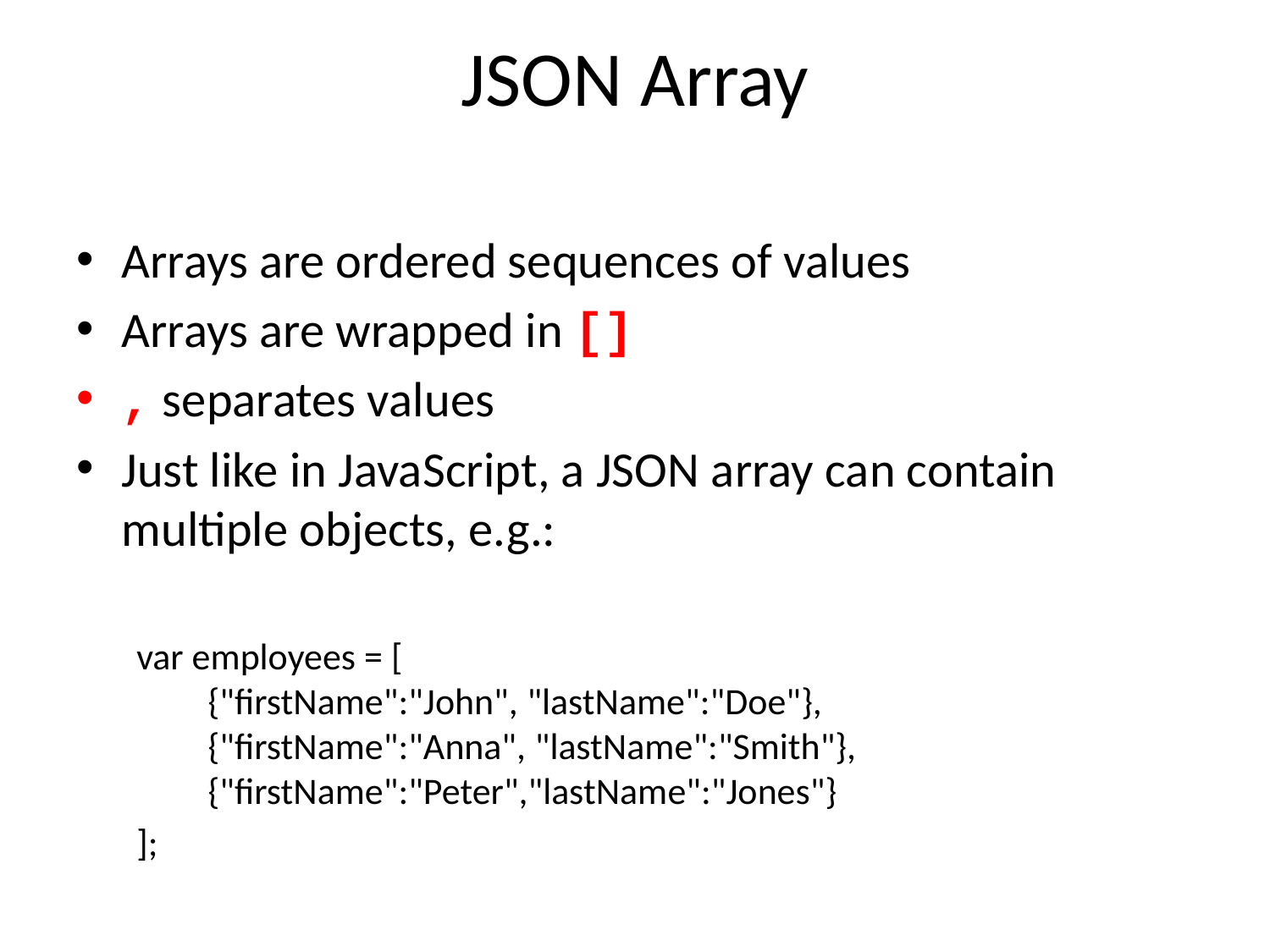

# JSON Array
Arrays are ordered sequences of values
Arrays are wrapped in []
, separates values
Just like in JavaScript, a JSON array can contain multiple objects, e.g.:

var employees = [
    {"firstName":"John", "lastName":"Doe"}, 
    {"firstName":"Anna", "lastName":"Smith"}, 
    {"firstName":"Peter","lastName":"Jones"}
];